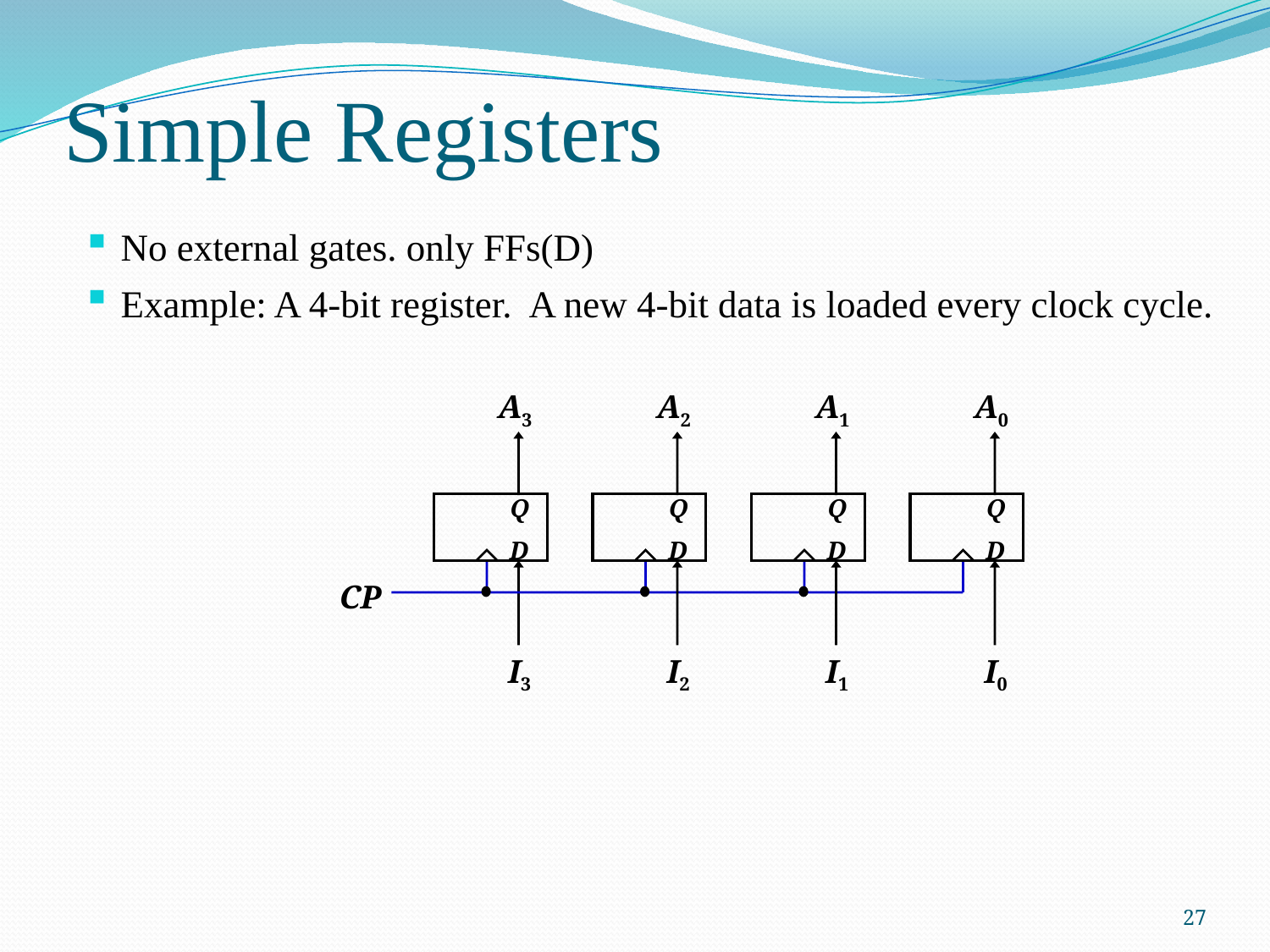

# Simple Registers
No external gates. only FFs(D)
Example: A 4-bit register.  A new 4-bit data is loaded every clock cycle.
A3
A2
A1
A0

Q
D

Q
D

Q
D

Q
D

CP

I3
I2
I1
I0
27